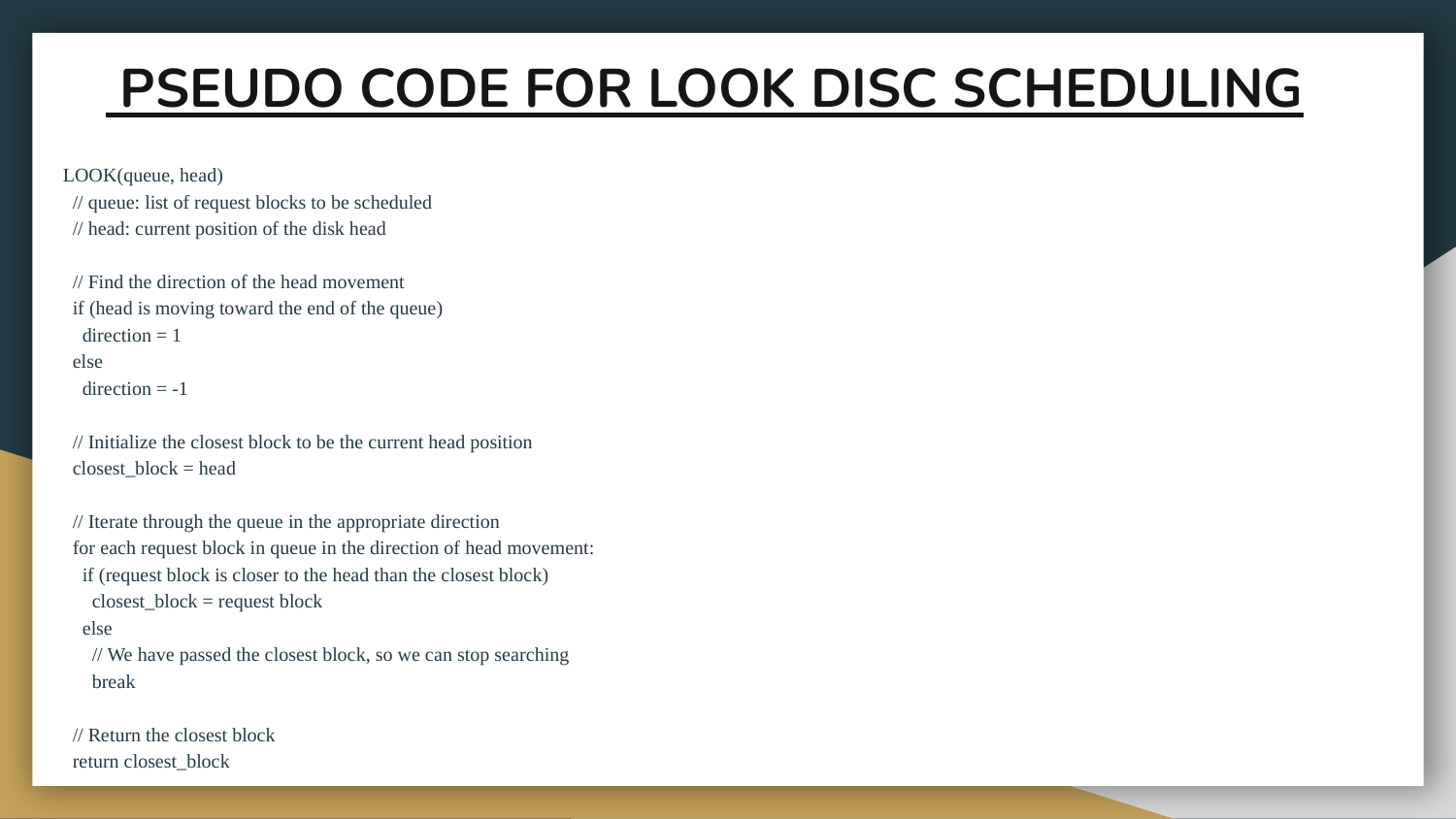

# PSEUDO CODE FOR LOOK DISC SCHEDULING
LOOK(queue, head)
  // queue: list of request blocks to be scheduled
  // head: current position of the disk head

  // Find the direction of the head movement
  if (head is moving toward the end of the queue)
    direction = 1
  else
    direction = -1

  // Initialize the closest block to be the current head position
  closest_block = head

  // Iterate through the queue in the appropriate direction
  for each request block in queue in the direction of head movement:
    if (request block is closer to the head than the closest block)
      closest_block = request block
    else
      // We have passed the closest block, so we can stop searching
      break

  // Return the closest block
  return closest_block